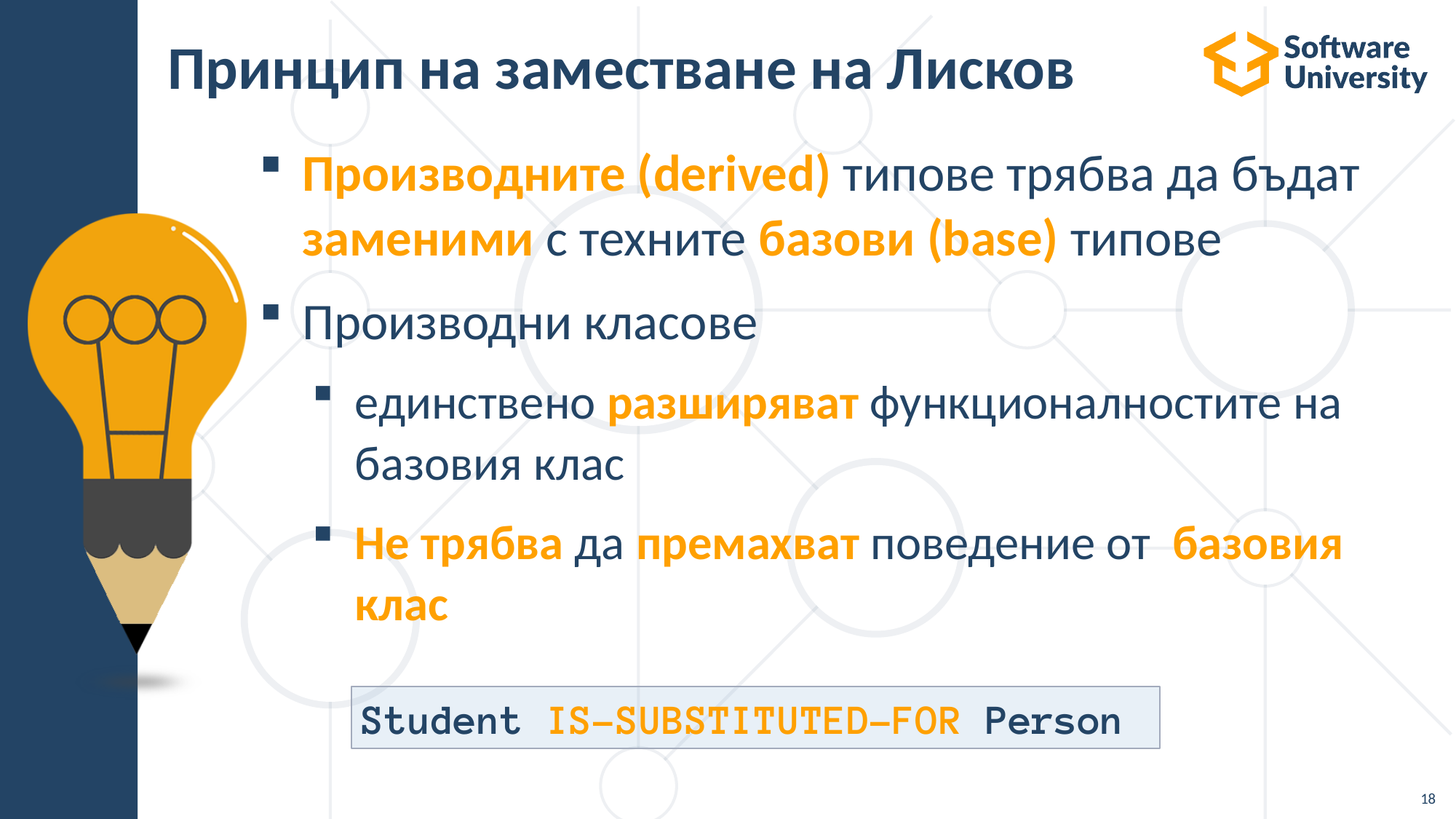

# Принцип на заместване на Лисков
Производните (derived) типове трябва да бъдат заменими с техните базови (base) типове
Производни класове
единствено разширяват функционалностите на базовия клас
Не трябва да премахват поведение от  базовия клас
Student IS-SUBSTITUTED-FOR Person
18